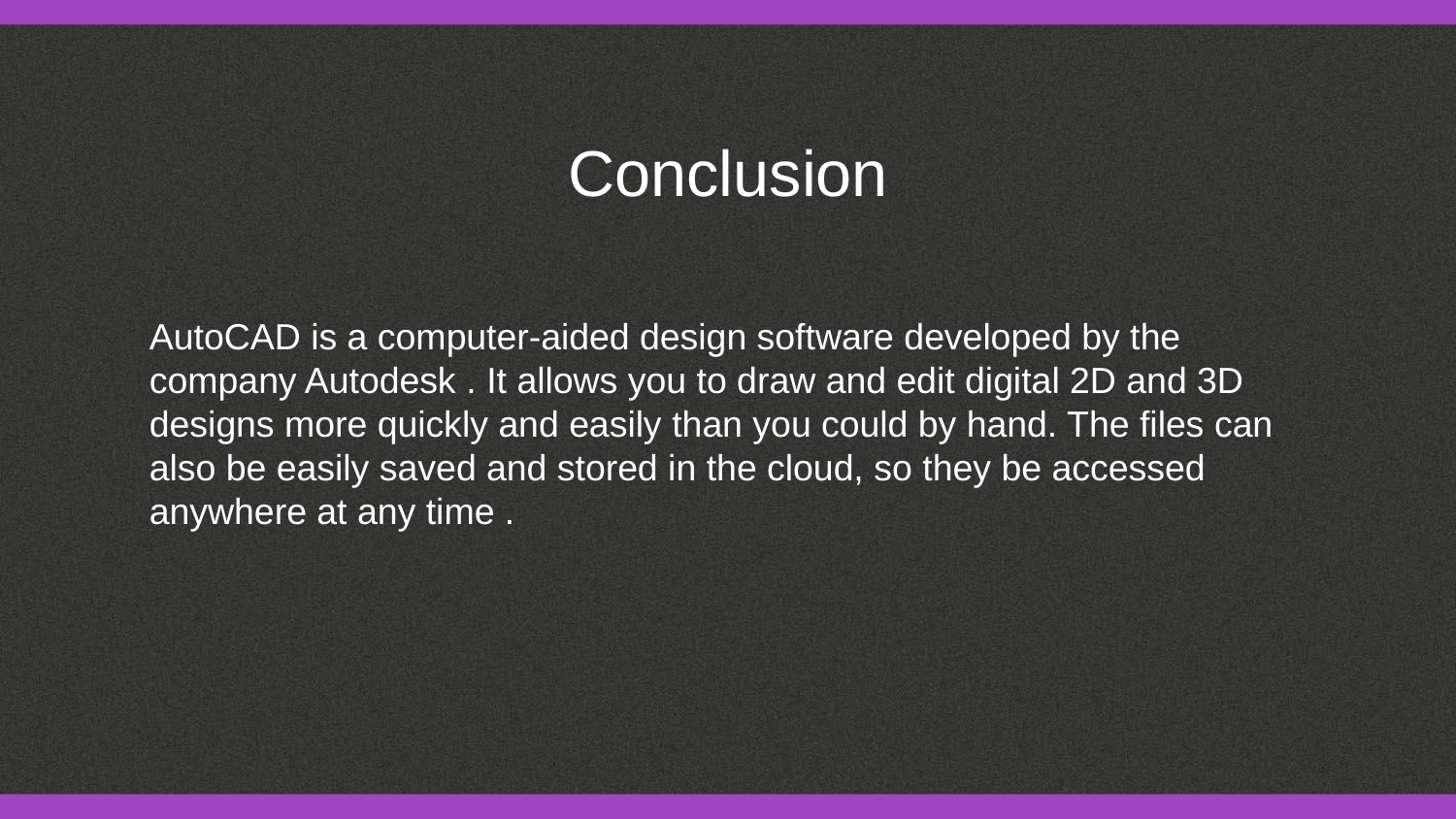

# Conclusion
AutoCAD is a computer-aided design software developed by the company Autodesk . It allows you to draw and edit digital 2D and 3D designs more quickly and easily than you could by hand. The files can also be easily saved and stored in the cloud, so they be accessed anywhere at any time .